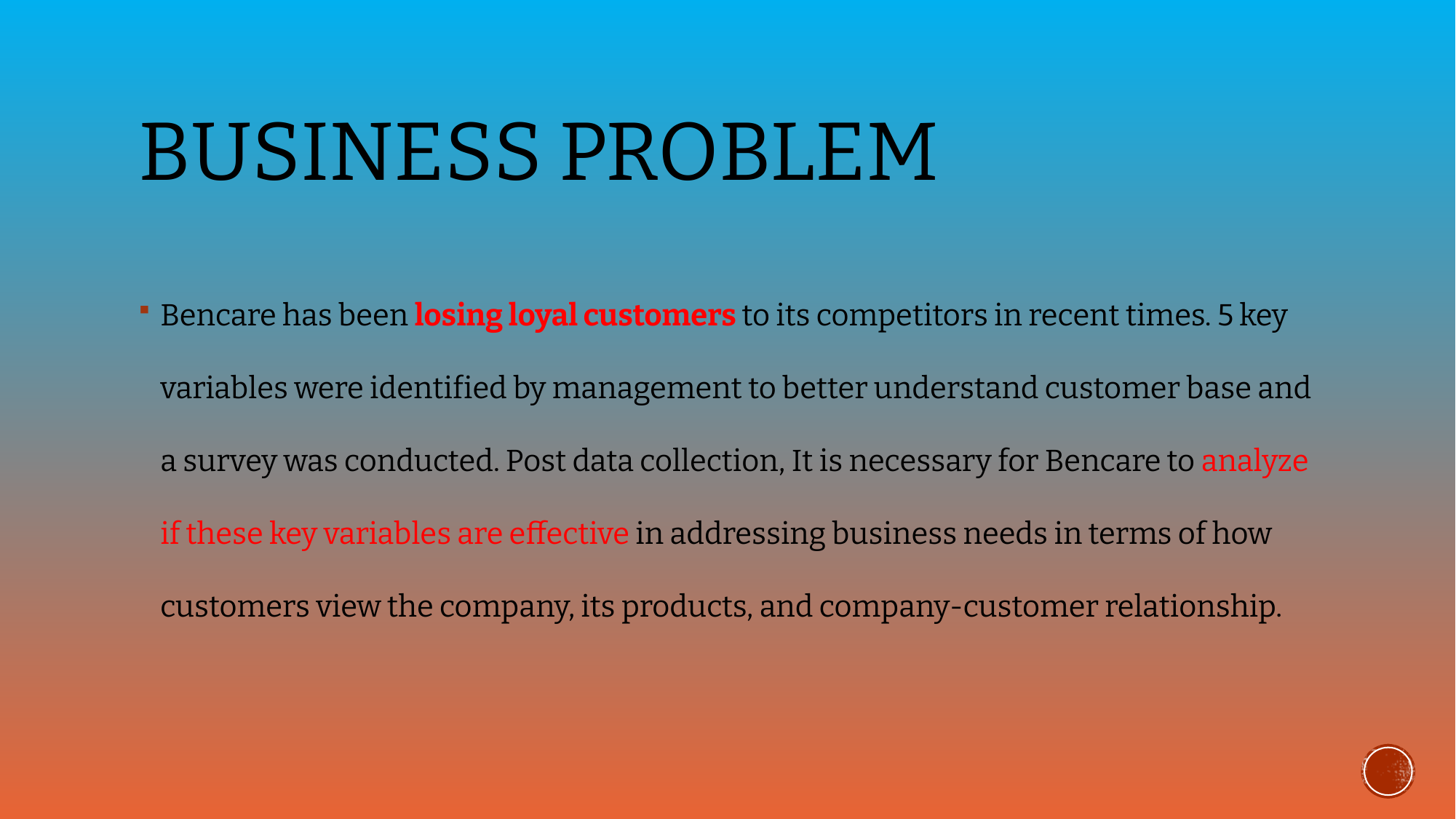

# Business problem
Bencare has been losing loyal customers to its competitors in recent times. 5 key variables were identified by management to better understand customer base and a survey was conducted. Post data collection, It is necessary for Bencare to analyze if these key variables are effective in addressing business needs in terms of how customers view the company, its products, and company-customer relationship.